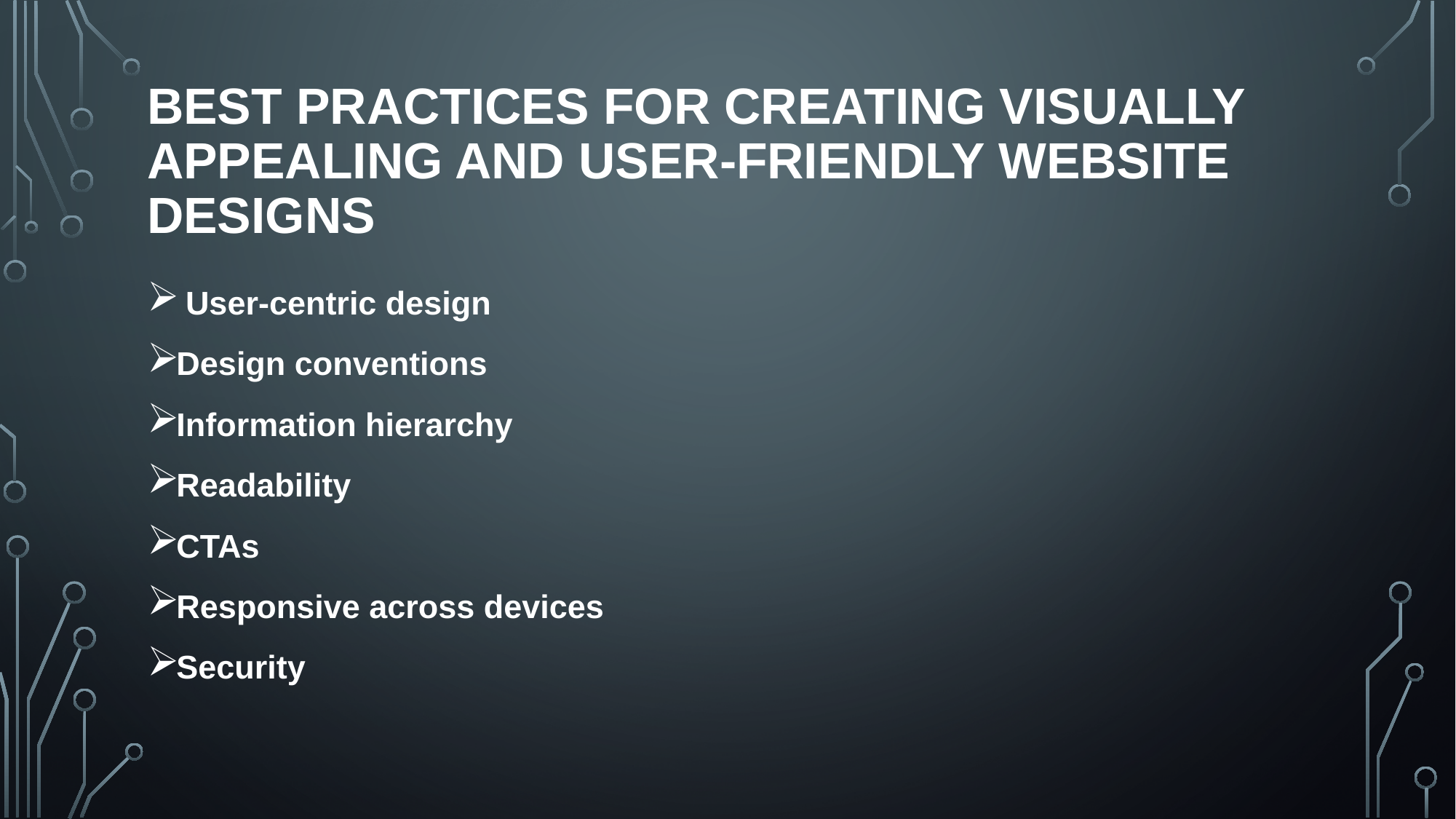

# best practices for creating visually appealing and user-friendly website designs
 User-centric design
Design conventions
Information hierarchy
Readability
CTAs
Responsive across devices
Security